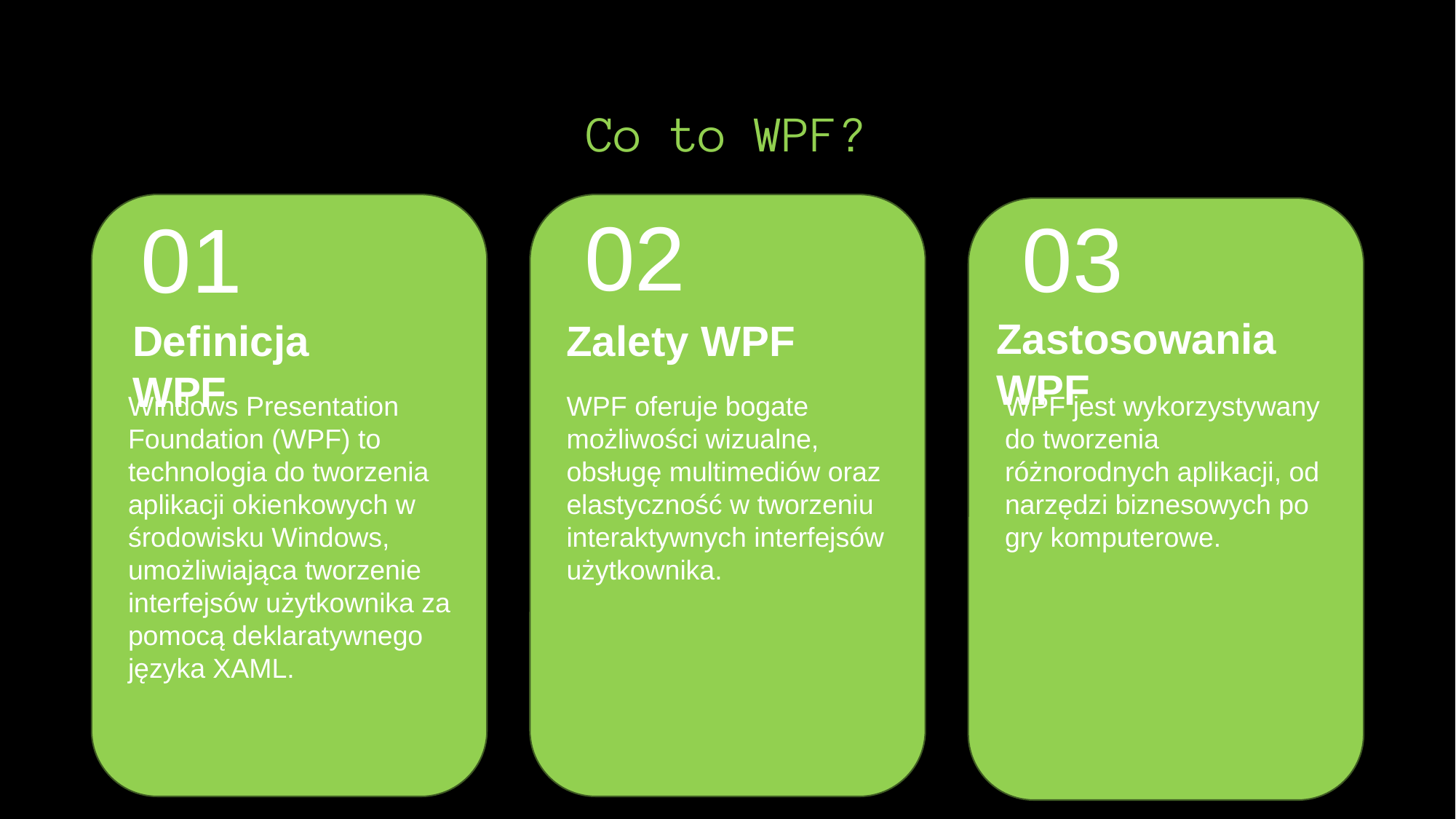

# Co to WPF?

02
03
01

Zastosowania WPF
Definicja WPF
Zalety WPF
Windows Presentation Foundation (WPF) to technologia do tworzenia aplikacji okienkowych w środowisku Windows, umożliwiająca tworzenie interfejsów użytkownika za pomocą deklaratywnego języka XAML.

WPF oferuje bogate możliwości wizualne, obsługę multimediów oraz elastyczność w tworzeniu interaktywnych interfejsów użytkownika.
WPF jest wykorzystywany do tworzenia różnorodnych aplikacji, od narzędzi biznesowych po gry komputerowe.